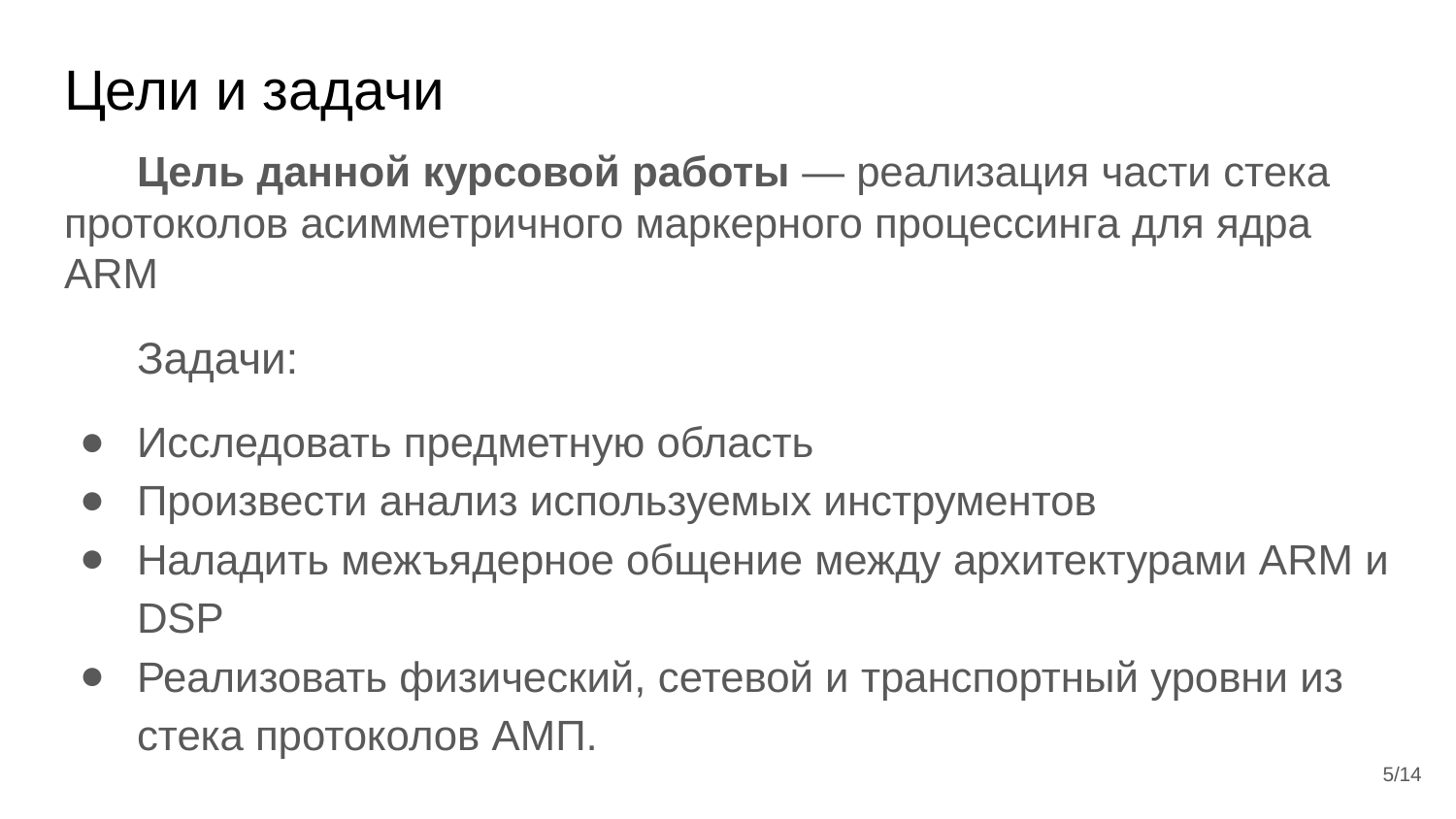

# Цели и задачи
Цель данной курсовой работы — реализация части стека протоколов асимметричного маркерного процессинга для ядра ARM
Задачи:
Исследовать предметную область
Произвести анализ используемых инструментов
Наладить межъядерное общение между архитектурами ARM и DSP
Реализовать физический, сетевой и транспортный уровни из стека протоколов АМП.
5/14